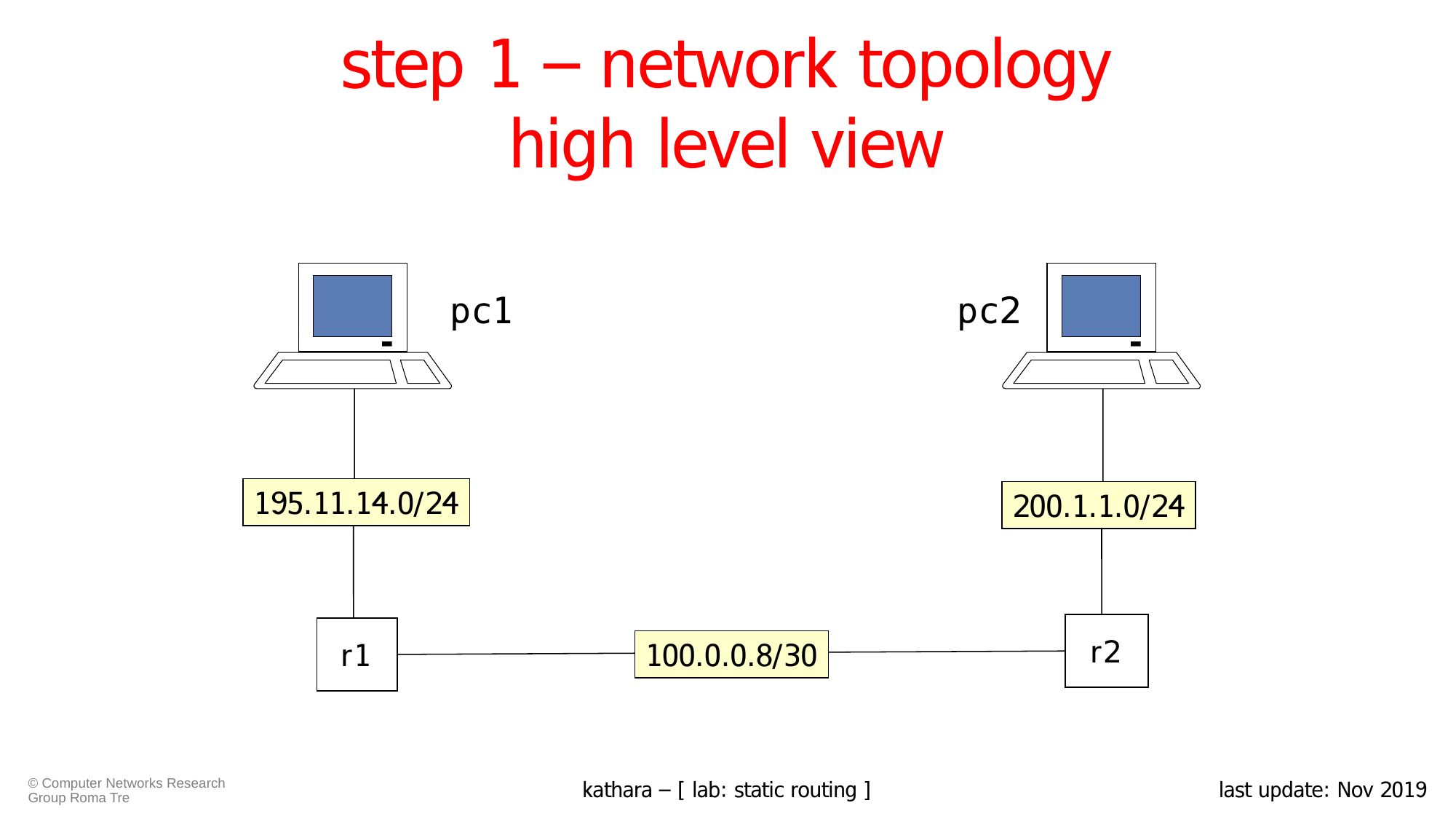

# step 1 – network topology high level view

pc1
pc2

195.11.14.0/24
200.1.1.0/24

r2
r1
100.0.0.8/30
kathara – [ lab: static routing ]
last update: Nov 2019